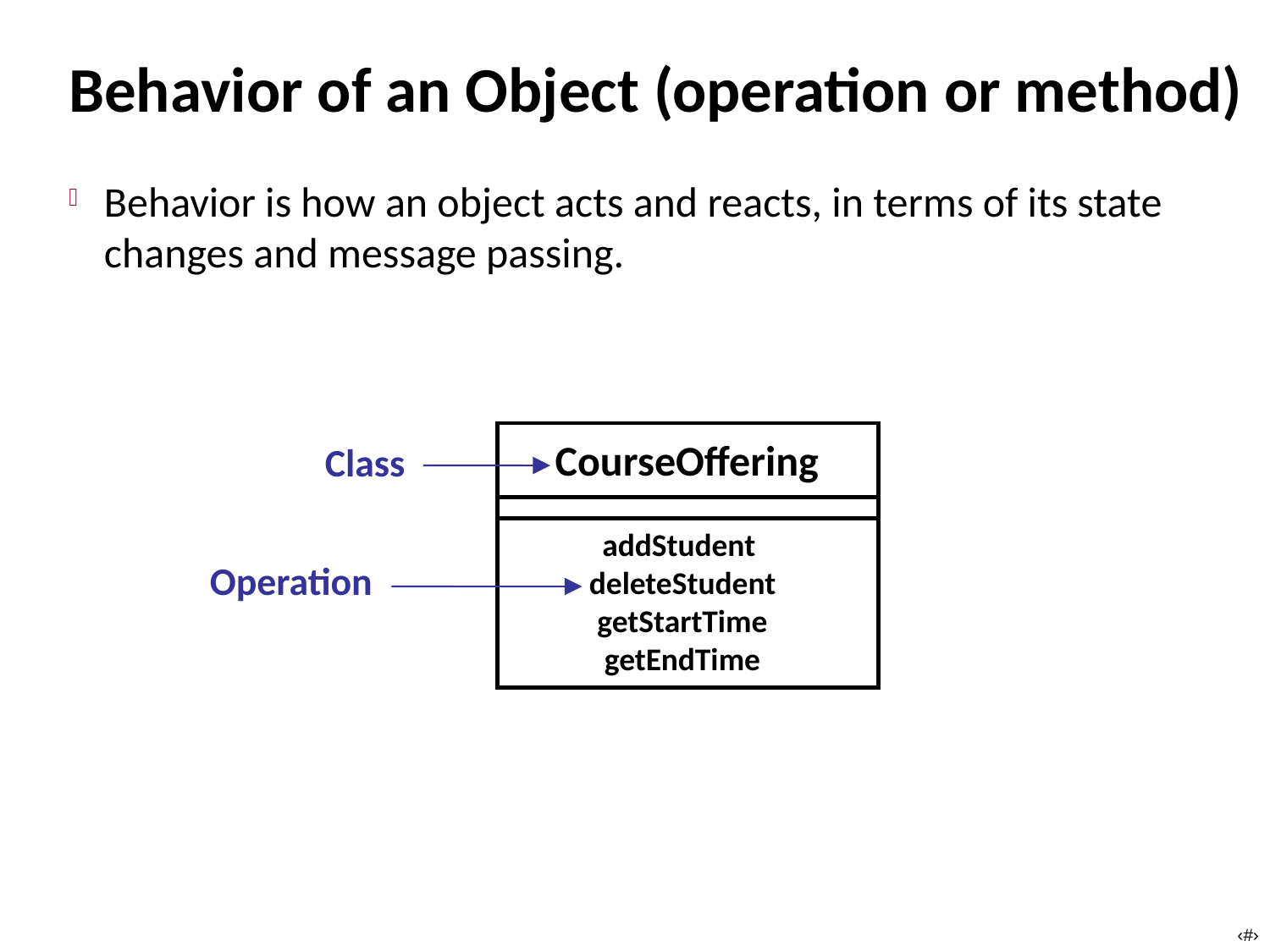

# Behavior of an Object (operation or method)
Behavior is how an object acts and reacts, in terms of its state changes and message passing.

CourseOffering

addStudent
deleteStudent
getStartTime
getEndTime

Class

Operation